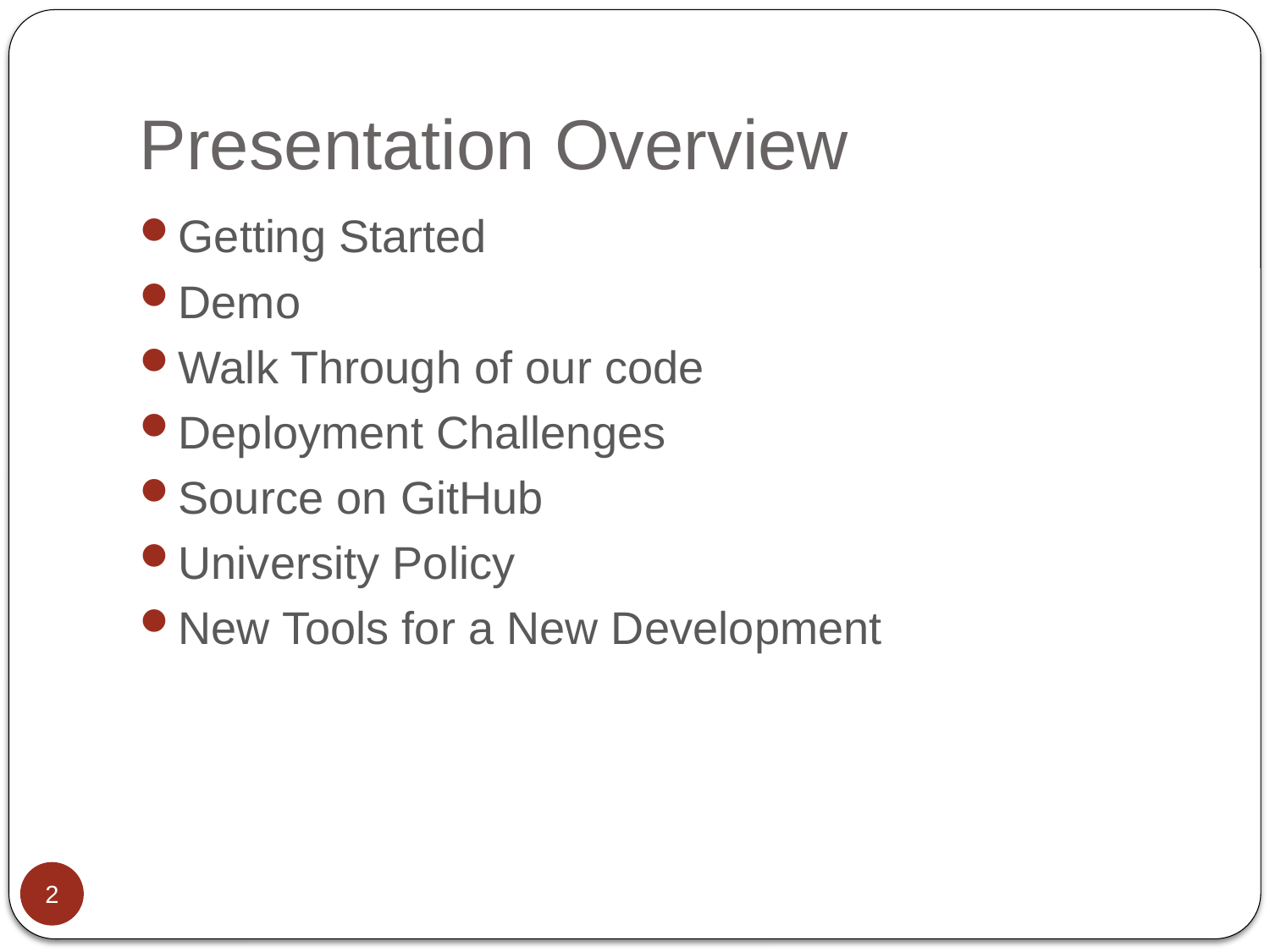

# Presentation Overview
Getting Started
Demo
Walk Through of our code
Deployment Challenges
Source on GitHub
University Policy
New Tools for a New Development
2